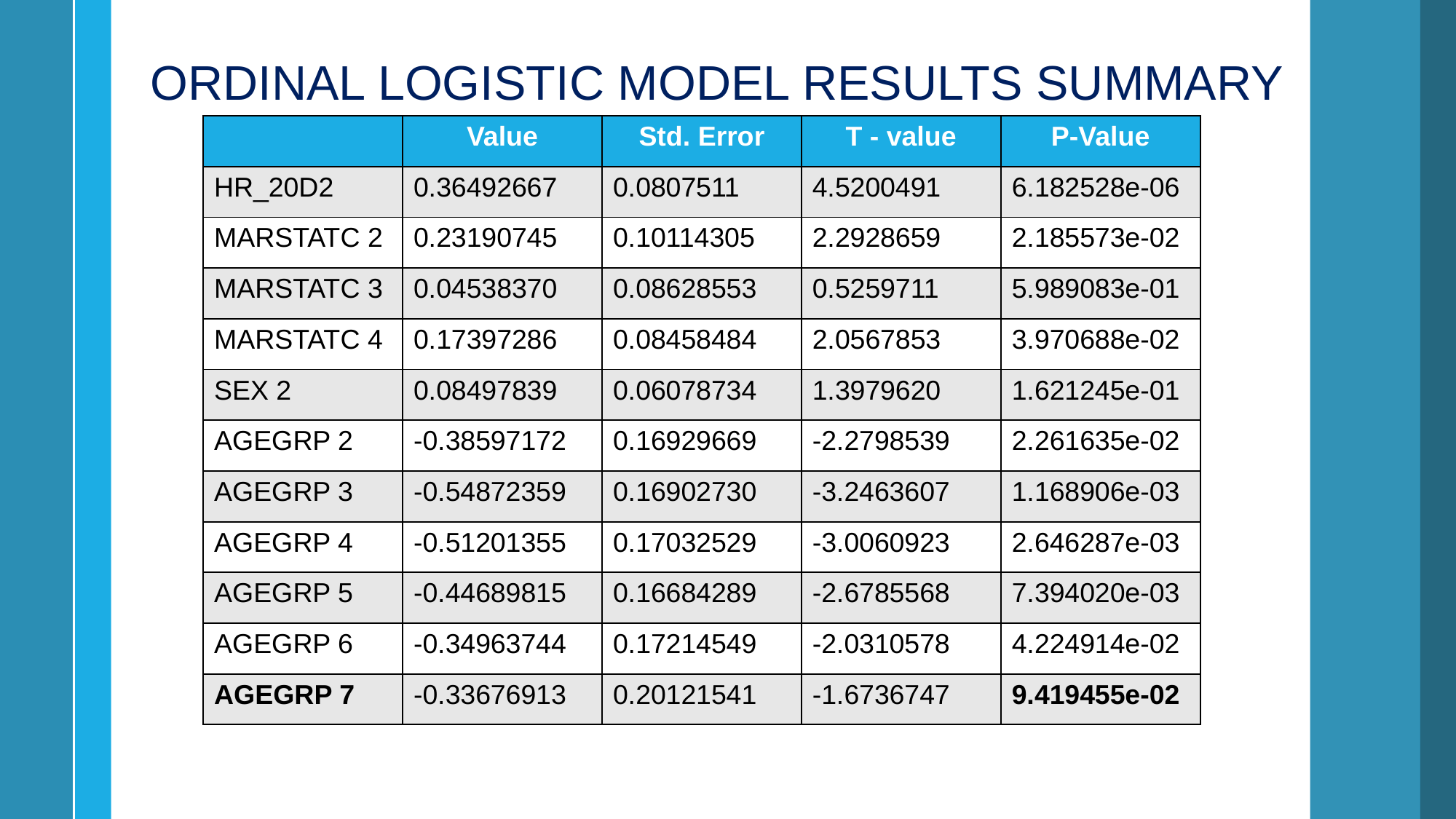

ORDINAL LOGISTIC MODEL RESULTS SUMMARY
|  | Value | Std. Error | T - value | P-Value |
| --- | --- | --- | --- | --- |
| HR\_20D2 | 0.36492667 | 0.0807511 | 4.5200491 | 6.182528e-06 |
| MARSTATC 2 | 0.23190745 | 0.10114305 | 2.2928659 | 2.185573e-02 |
| MARSTATC 3 | 0.04538370 | 0.08628553 | 0.5259711 | 5.989083e-01 |
| MARSTATC 4 | 0.17397286 | 0.08458484 | 2.0567853 | 3.970688e-02 |
| SEX 2 | 0.08497839 | 0.06078734 | 1.3979620 | 1.621245e-01 |
| AGEGRP 2 | -0.38597172 | 0.16929669 | -2.2798539 | 2.261635e-02 |
| AGEGRP 3 | -0.54872359 | 0.16902730 | -3.2463607 | 1.168906e-03 |
| AGEGRP 4 | -0.51201355 | 0.17032529 | -3.0060923 | 2.646287e-03 |
| AGEGRP 5 | -0.44689815 | 0.16684289 | -2.6785568 | 7.394020e-03 |
| AGEGRP 6 | -0.34963744 | 0.17214549 | -2.0310578 | 4.224914e-02 |
| AGEGRP 7 | -0.33676913 | 0.20121541 | -1.6736747 | 9.419455e-02 |